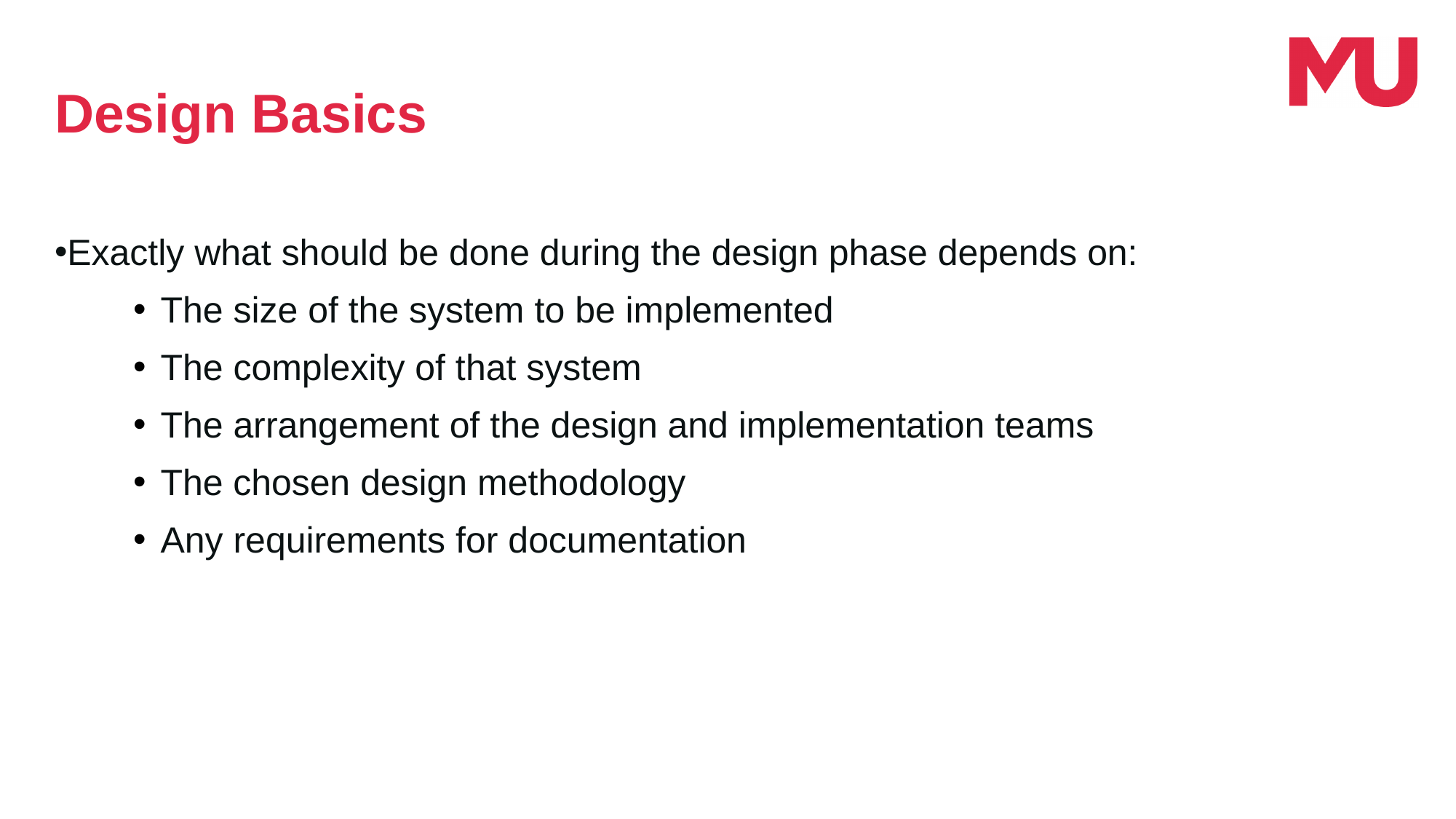

Design Basics
Exactly what should be done during the design phase depends on:
The size of the system to be implemented
The complexity of that system
The arrangement of the design and implementation teams
The chosen design methodology
Any requirements for documentation